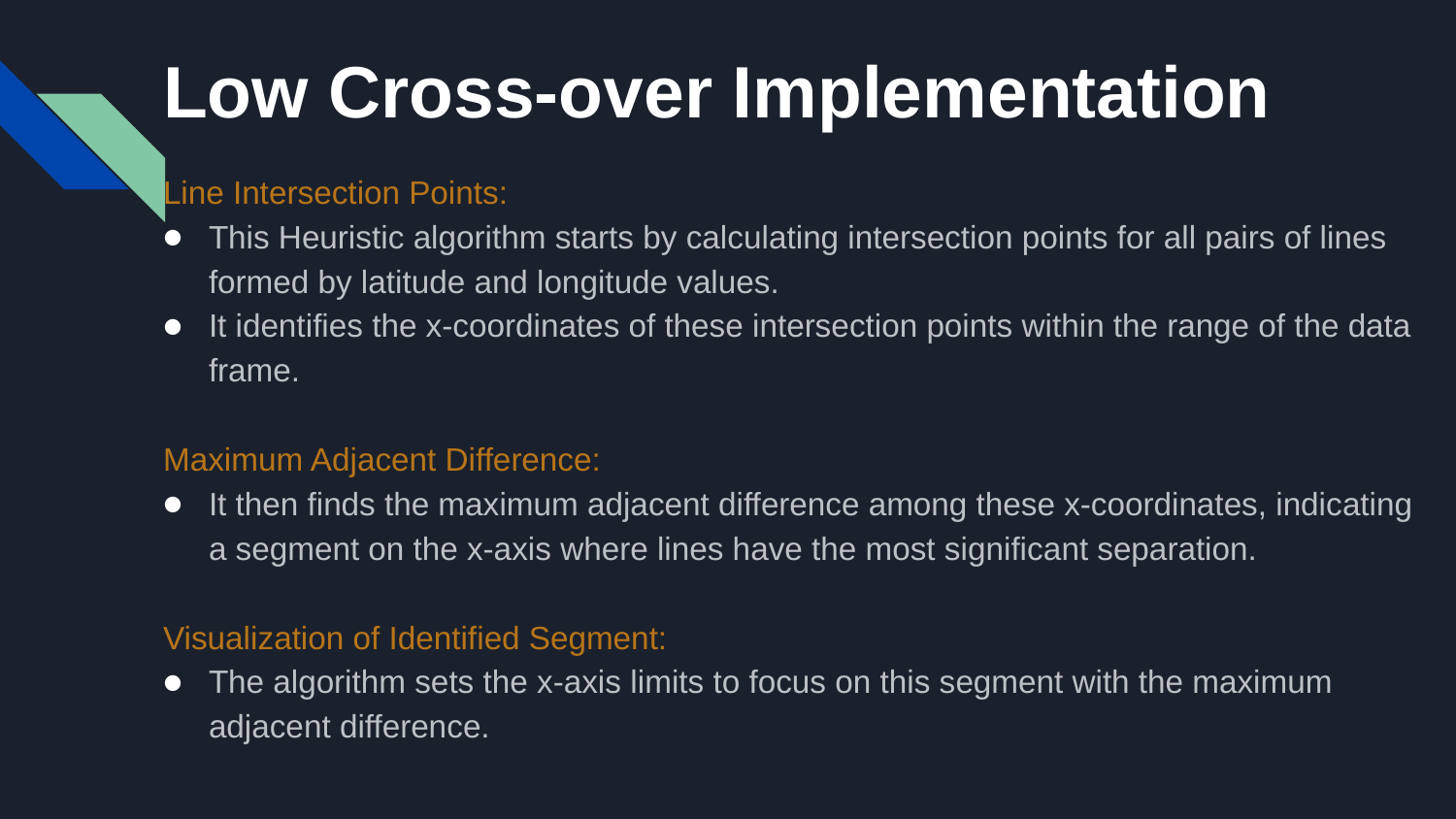

# Low Cross-over Implementation
Line Intersection Points:
This Heuristic algorithm starts by calculating intersection points for all pairs of lines formed by latitude and longitude values.
It identifies the x-coordinates of these intersection points within the range of the data frame.

Maximum Adjacent Difference:
It then finds the maximum adjacent difference among these x-coordinates, indicating a segment on the x-axis where lines have the most significant separation.

Visualization of Identified Segment:
The algorithm sets the x-axis limits to focus on this segment with the maximum adjacent difference.